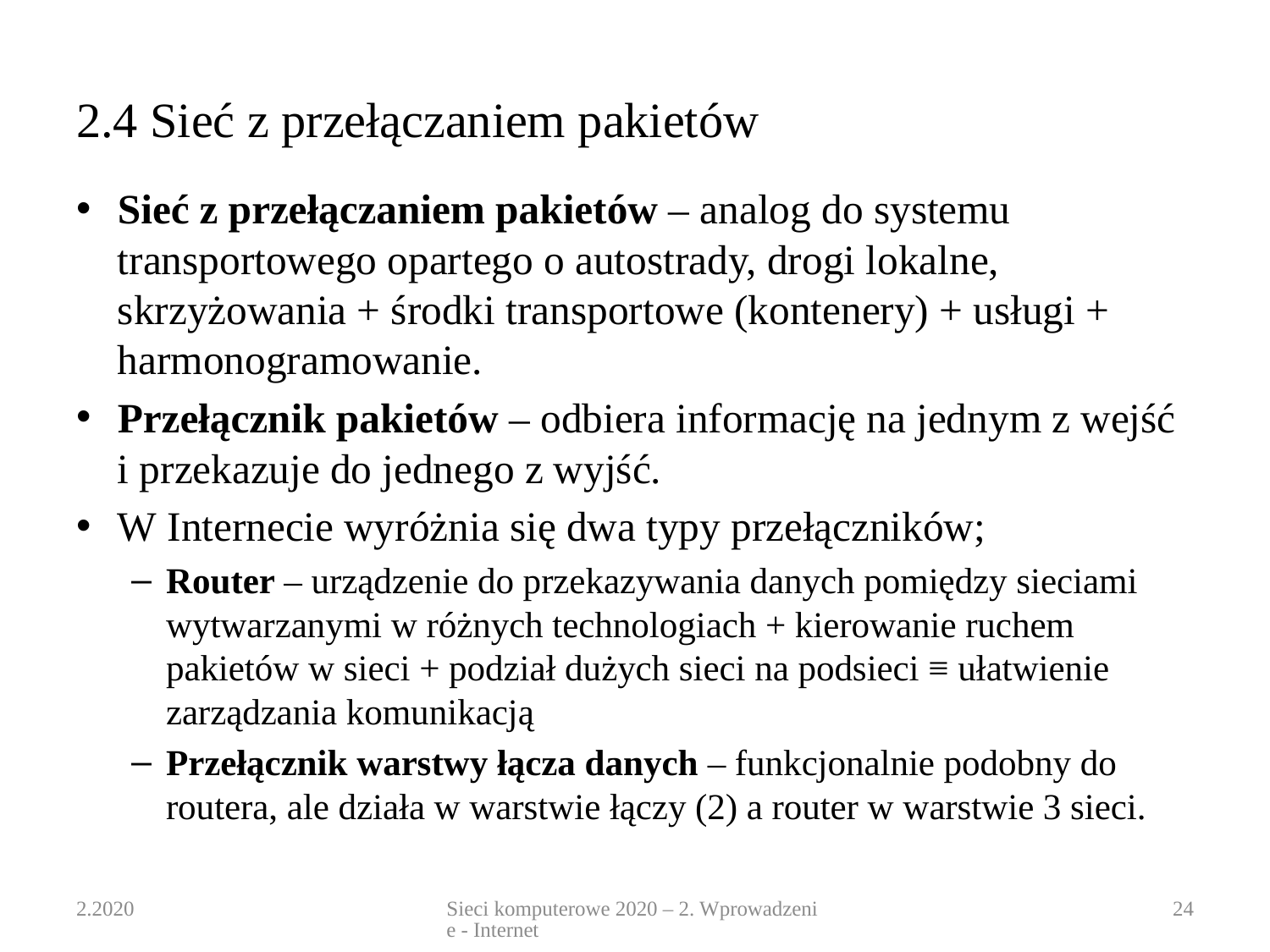

# 2.4 Sieć z przełączaniem pakietów
Sieć z przełączaniem pakietów – analog do systemu transportowego opartego o autostrady, drogi lokalne, skrzyżowania + środki transportowe (kontenery) + usługi + harmonogramowanie.
Przełącznik pakietów – odbiera informację na jednym z wejść i przekazuje do jednego z wyjść.
W Internecie wyróżnia się dwa typy przełączników;
Router – urządzenie do przekazywania danych pomiędzy sieciami wytwarzanymi w różnych technologiach + kierowanie ruchem pakietów w sieci + podział dużych sieci na podsieci ≡ ułatwienie zarządzania komunikacją
Przełącznik warstwy łącza danych – funkcjonalnie podobny do routera, ale działa w warstwie łączy (2) a router w warstwie 3 sieci.
2.2020
Sieci komputerowe 2020 – 2. Wprowadzenie - Internet
24